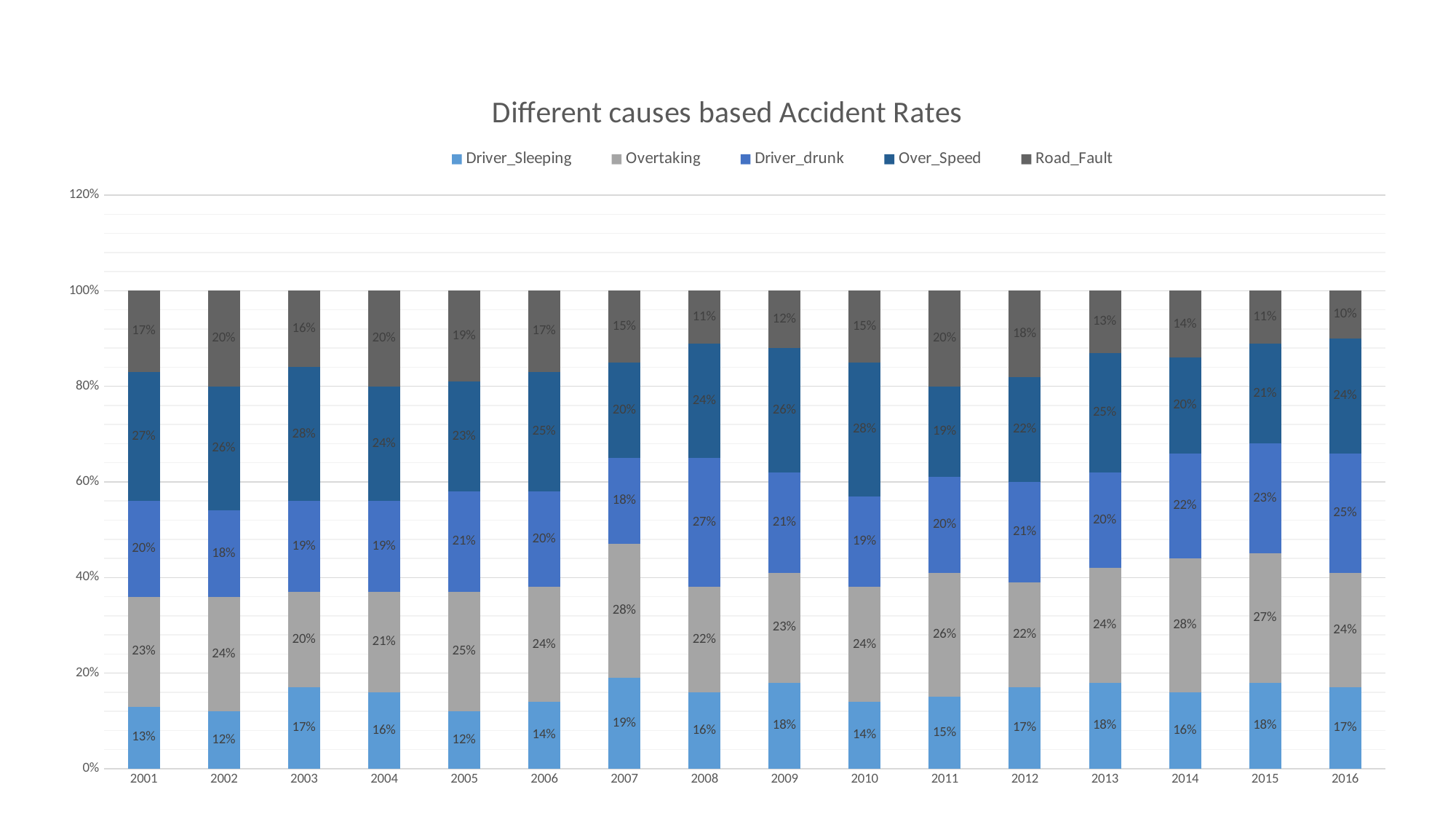

### Chart: Different causes based Accident Rates

| Category | Driver_Sleeping | Overtaking | Driver_drunk | Over_Speed | Road_Fault |
|---|---|---|---|---|---|
| 2001 | 0.13 | 0.23 | 0.2 | 0.27 | 0.17 |
| 2002 | 0.12 | 0.24 | 0.18 | 0.26 | 0.2 |
| 2003 | 0.17 | 0.2 | 0.19 | 0.28 | 0.16 |
| 2004 | 0.16 | 0.21 | 0.19 | 0.24 | 0.2 |
| 2005 | 0.12 | 0.25 | 0.21 | 0.23 | 0.19 |
| 2006 | 0.14 | 0.24 | 0.2 | 0.25 | 0.17 |
| 2007 | 0.19 | 0.28 | 0.18 | 0.2 | 0.15 |
| 2008 | 0.16 | 0.22 | 0.27 | 0.24 | 0.11 |
| 2009 | 0.18 | 0.23 | 0.21 | 0.26 | 0.12 |
| 2010 | 0.14 | 0.24 | 0.19 | 0.28 | 0.15 |
| 2011 | 0.15 | 0.26 | 0.2 | 0.19 | 0.2 |
| 2012 | 0.17 | 0.22 | 0.21 | 0.22 | 0.18 |
| 2013 | 0.18 | 0.24 | 0.2 | 0.25 | 0.13 |
| 2014 | 0.16 | 0.28 | 0.22 | 0.2 | 0.14 |
| 2015 | 0.18 | 0.27 | 0.23 | 0.21 | 0.11 |
| 2016 | 0.17 | 0.24 | 0.25 | 0.24 | 0.1 |